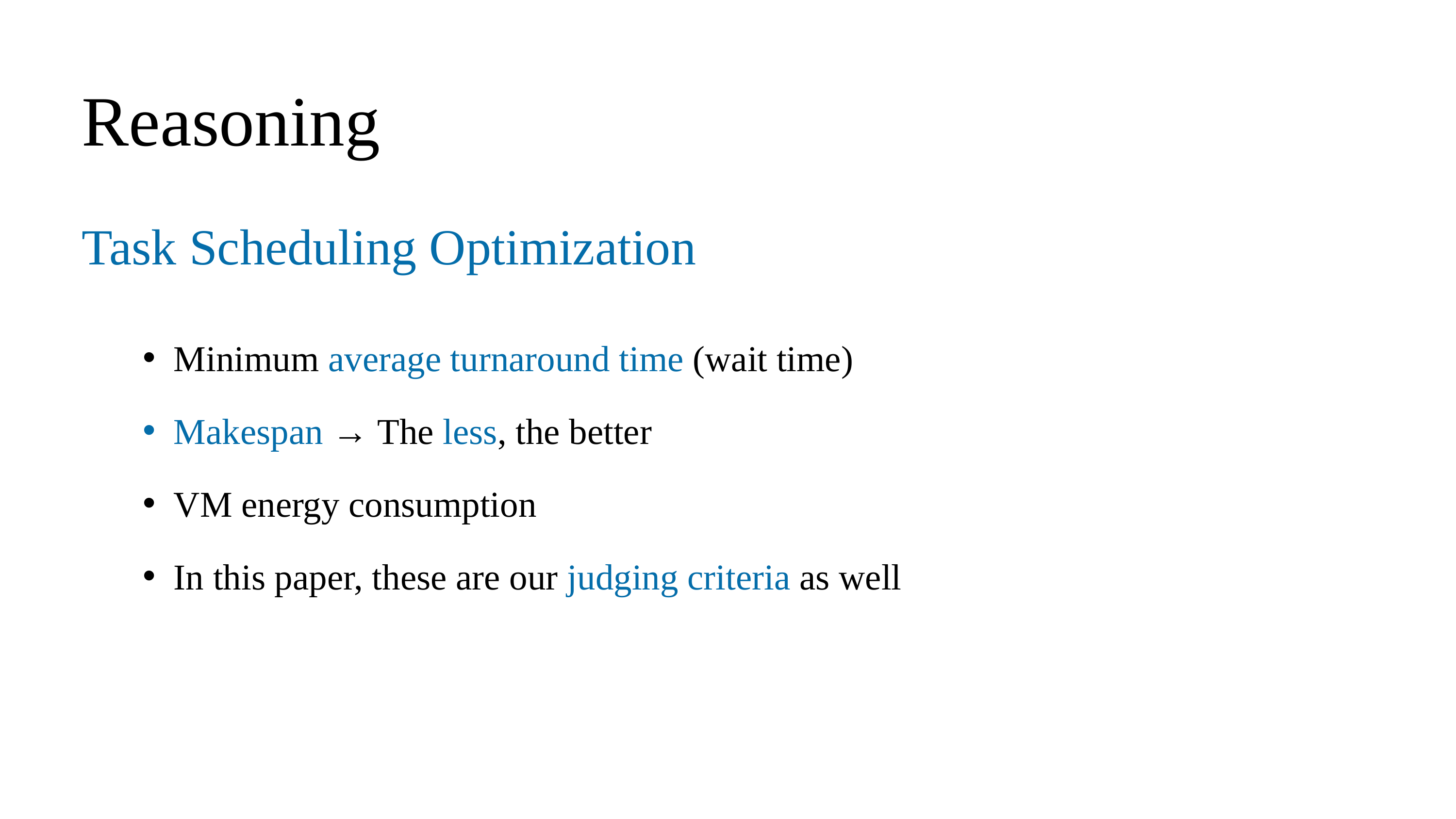

Reasoning
Task Scheduling Optimization
Minimum average turnaround time (wait time)
Makespan → The less, the better
VM energy consumption
In this paper, these are our judging criteria as well